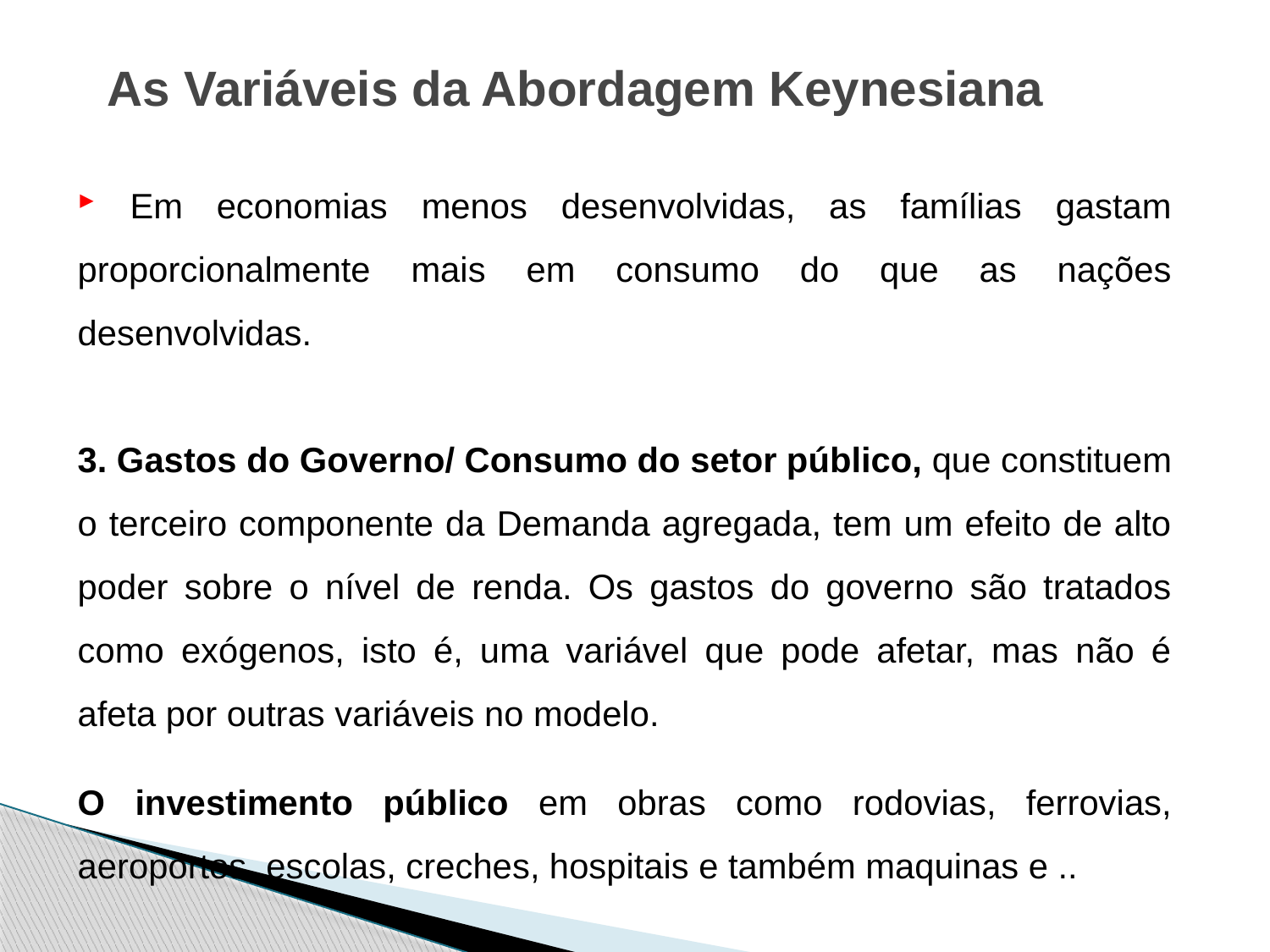

# As Variáveis da Abordagem Keynesiana
 Em economias menos desenvolvidas, as famílias gastam proporcionalmente mais em consumo do que as nações desenvolvidas.

3. Gastos do Governo/ Consumo do setor público, que constituem o terceiro componente da Demanda agregada, tem um efeito de alto poder sobre o nível de renda. Os gastos do governo são tratados como exógenos, isto é, uma variável que pode afetar, mas não é afeta por outras variáveis no modelo.

O investimento público em obras como rodovias, ferrovias, aeroportos, escolas, creches, hospitais e também maquinas e ..